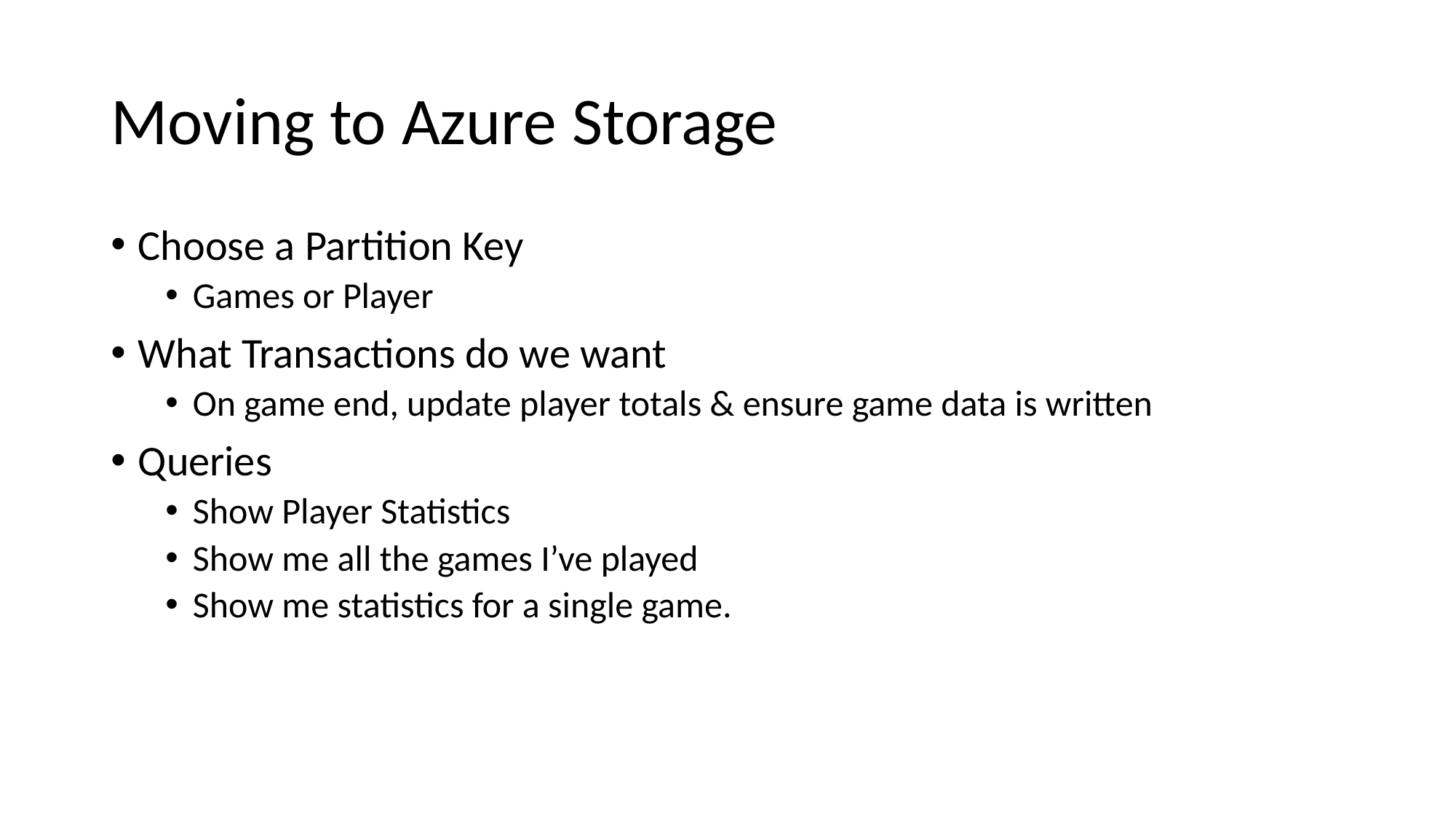

# Moving to Azure Storage
Choose a Partition Key
Games or Player
What Transactions do we want
On game end, update player totals & ensure game data is written
Queries
Show Player Statistics
Show me all the games I’ve played
Show me statistics for a single game.